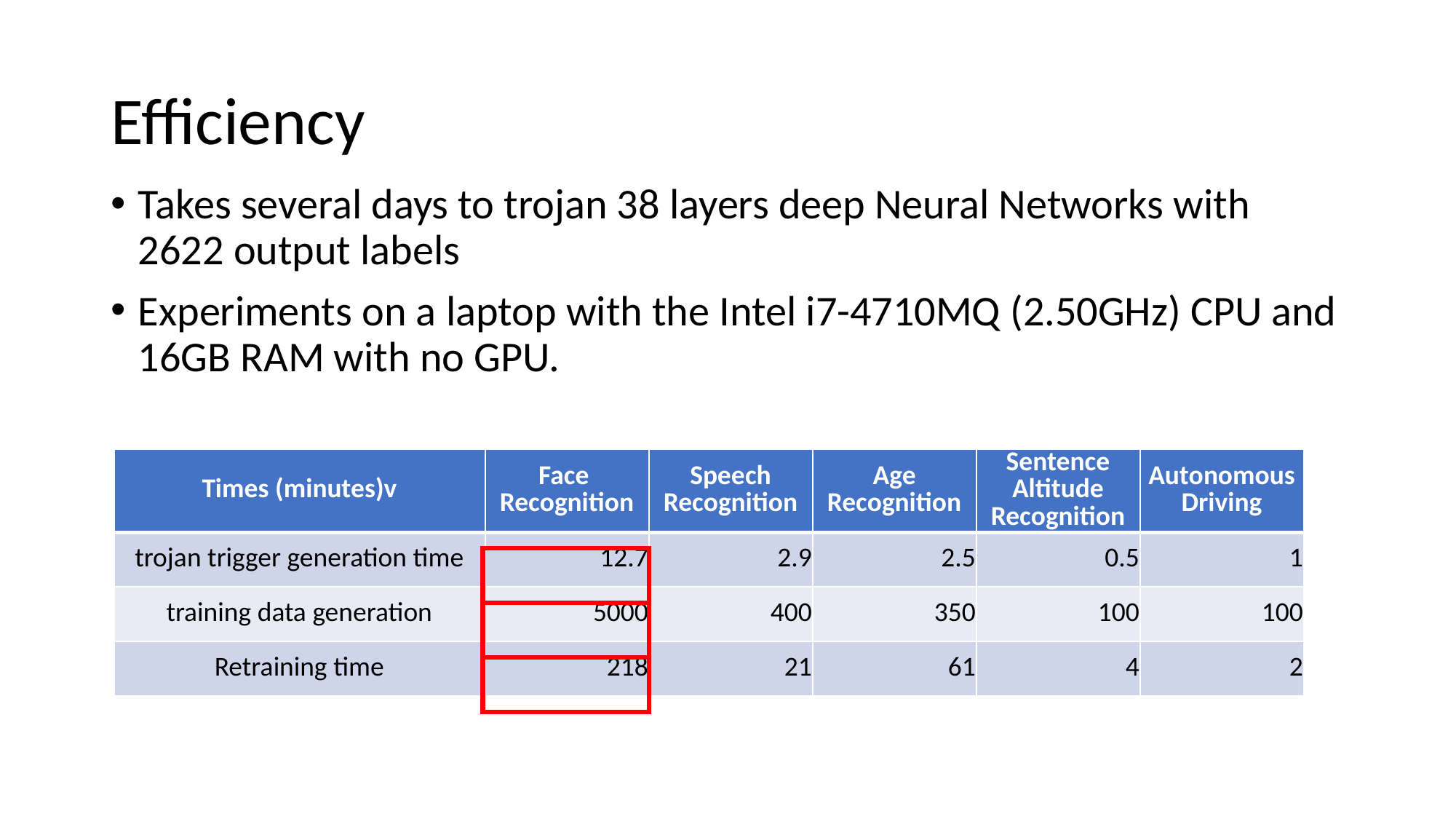

# Efficiency
Takes several days to trojan 38 layers deep Neural Networks with 2622 output labels
Experiments on a laptop with the Intel i7-4710MQ (2.50GHz) CPU and 16GB RAM with no GPU.
| Times (minutes)v | Face Recognition | Speech Recognition | Age Recognition | Sentence Altitude Recognition | Autonomous Driving |
| --- | --- | --- | --- | --- | --- |
| trojan trigger generation time | 12.7 | 2.9 | 2.5 | 0.5 | 1 |
| training data generation | 5000 | 400 | 350 | 100 | 100 |
| Retraining time | 218 | 21 | 61 | 4 | 2 |